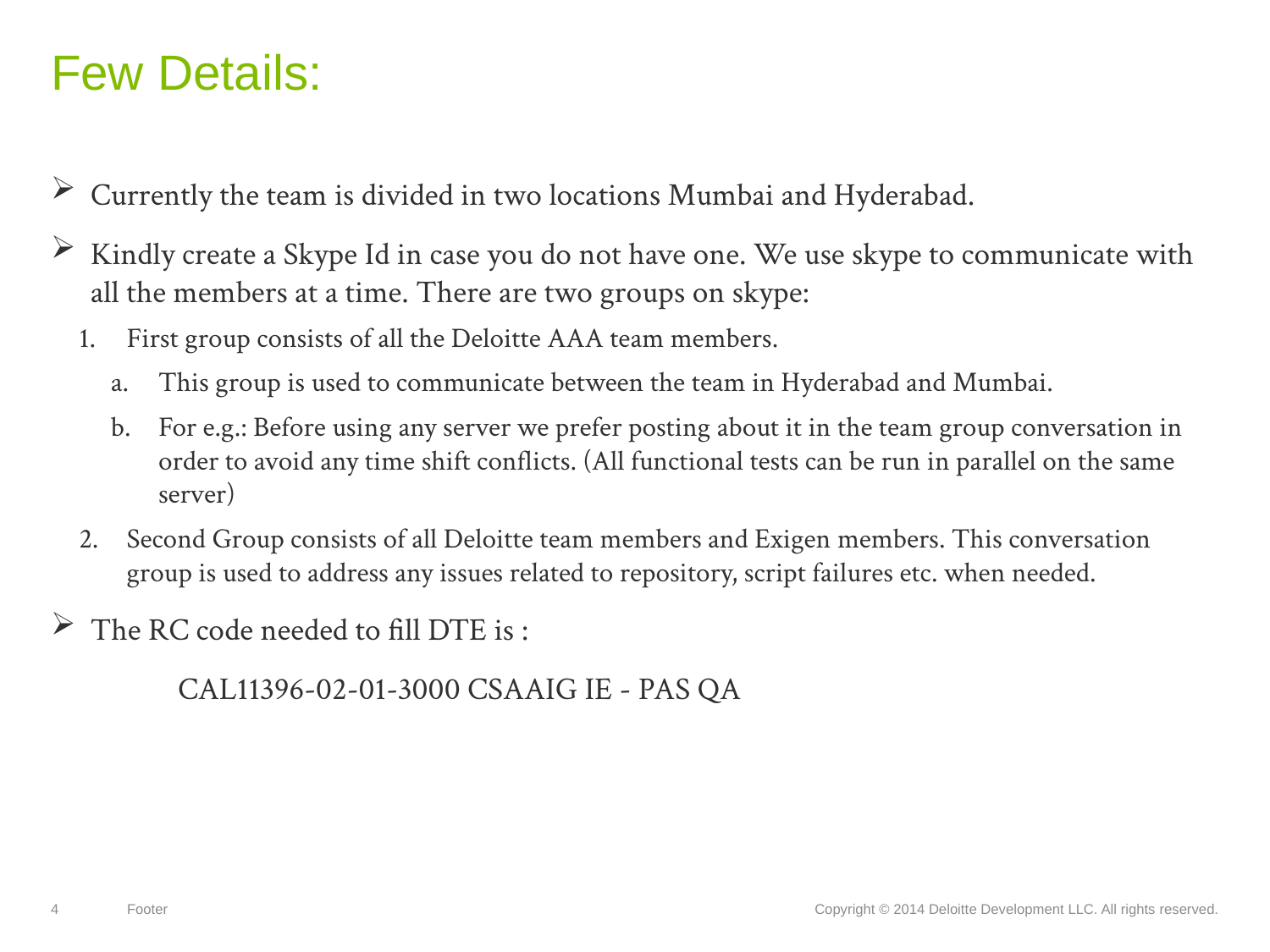

# Few Details:
Currently the team is divided in two locations Mumbai and Hyderabad.
Kindly create a Skype Id in case you do not have one. We use skype to communicate with all the members at a time. There are two groups on skype:
First group consists of all the Deloitte AAA team members.
This group is used to communicate between the team in Hyderabad and Mumbai.
For e.g.: Before using any server we prefer posting about it in the team group conversation in order to avoid any time shift conflicts. (All functional tests can be run in parallel on the same server)
Second Group consists of all Deloitte team members and Exigen members. This conversation group is used to address any issues related to repository, script failures etc. when needed.
The RC code needed to fill DTE is :
	CAL11396-02-01-3000 CSAAIG IE - PAS QA